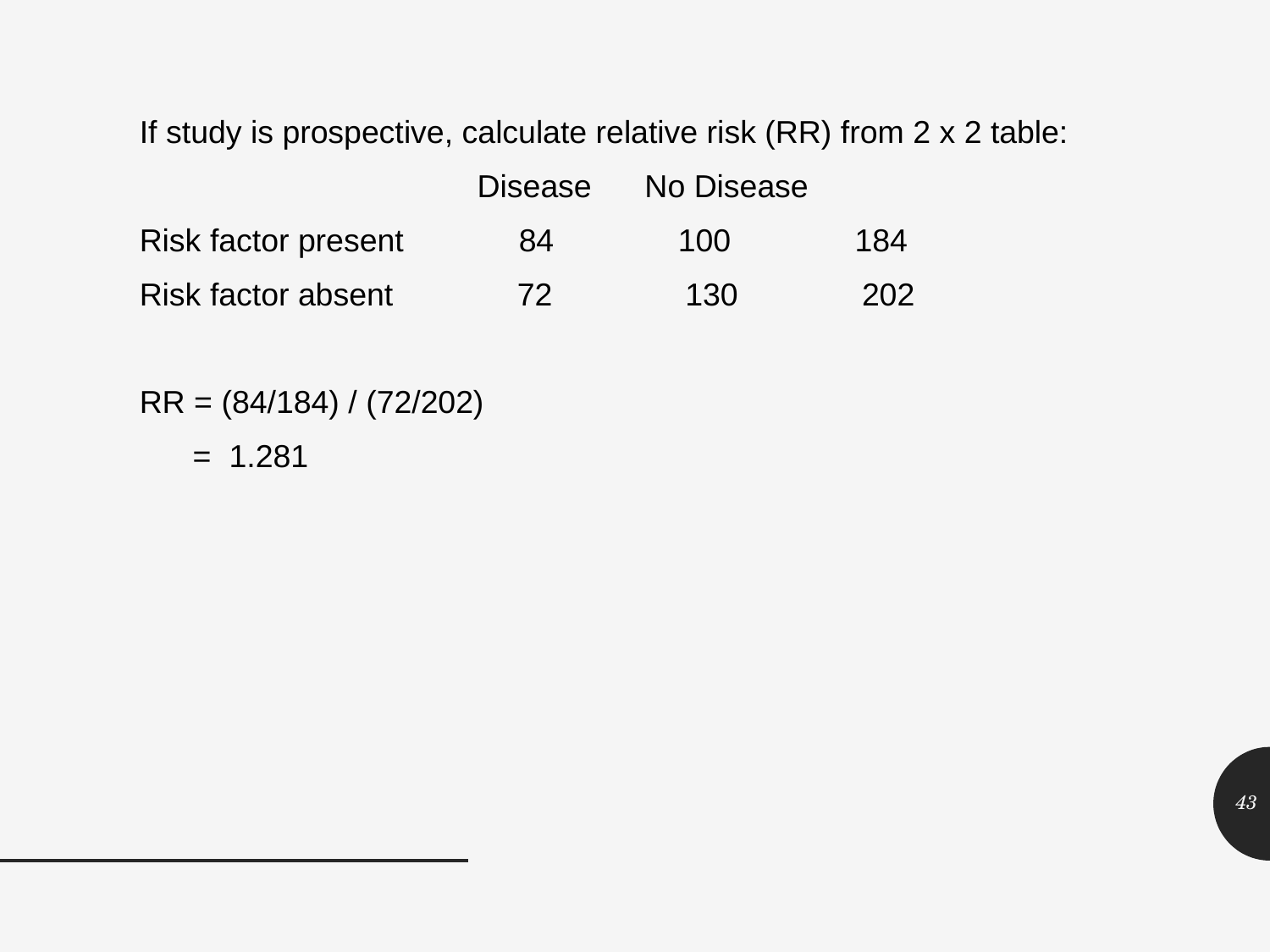

If study is prospective, calculate relative risk (RR) from 2 x 2 table:
                                      Disease      No Disease
Risk factor present             84              100              184
Risk factor absent              72               130              202

RR = (84/184) / (72/202)
      =  1.281

43